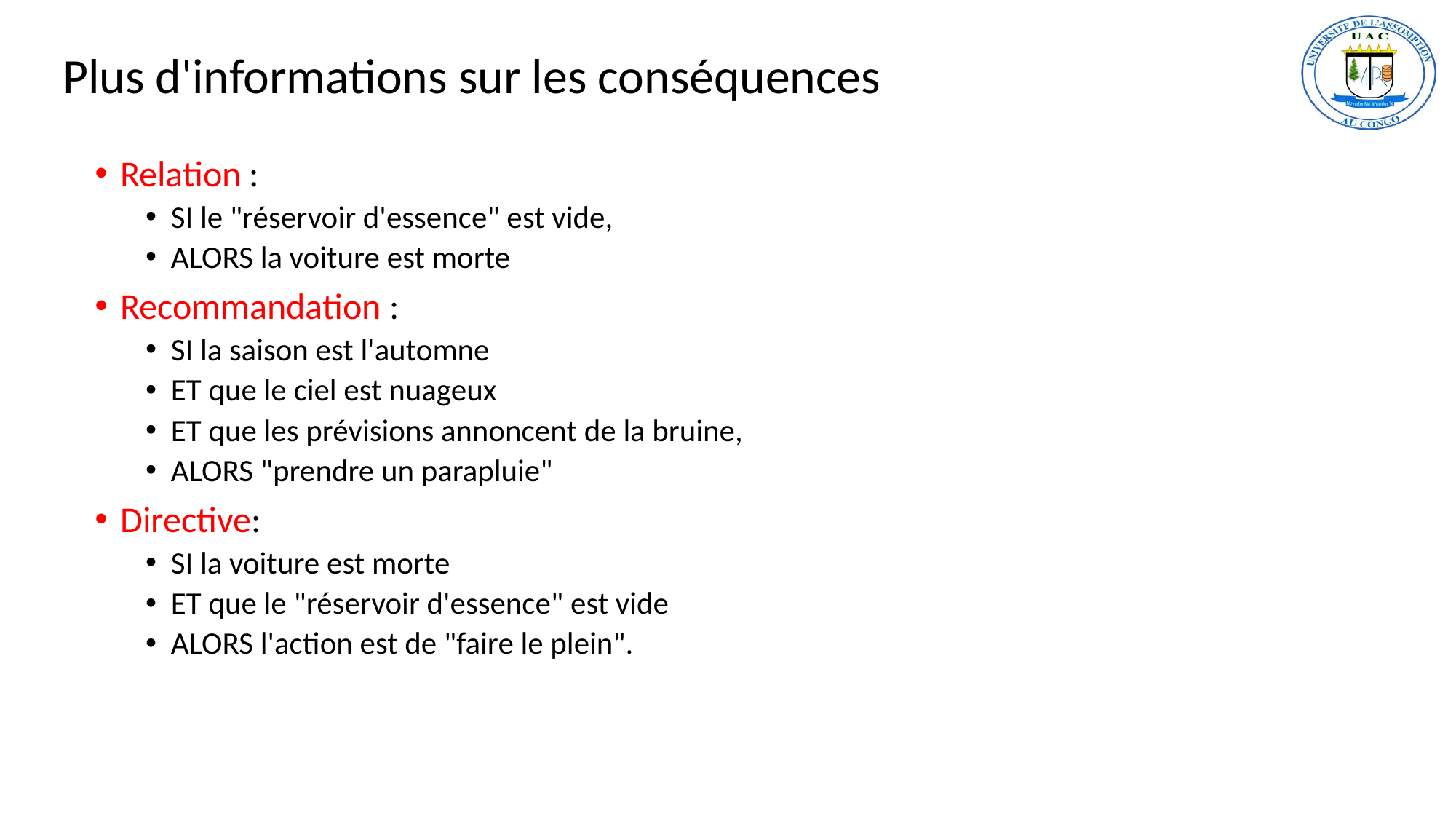

# Plus d'informations sur les conséquences
Relation :
SI le "réservoir d'essence" est vide,
ALORS la voiture est morte
Recommandation :
SI la saison est l'automne
ET que le ciel est nuageux
ET que les prévisions annoncent de la bruine,
ALORS "prendre un parapluie"
Directive:
SI la voiture est morte
ET que le "réservoir d'essence" est vide
ALORS l'action est de "faire le plein".